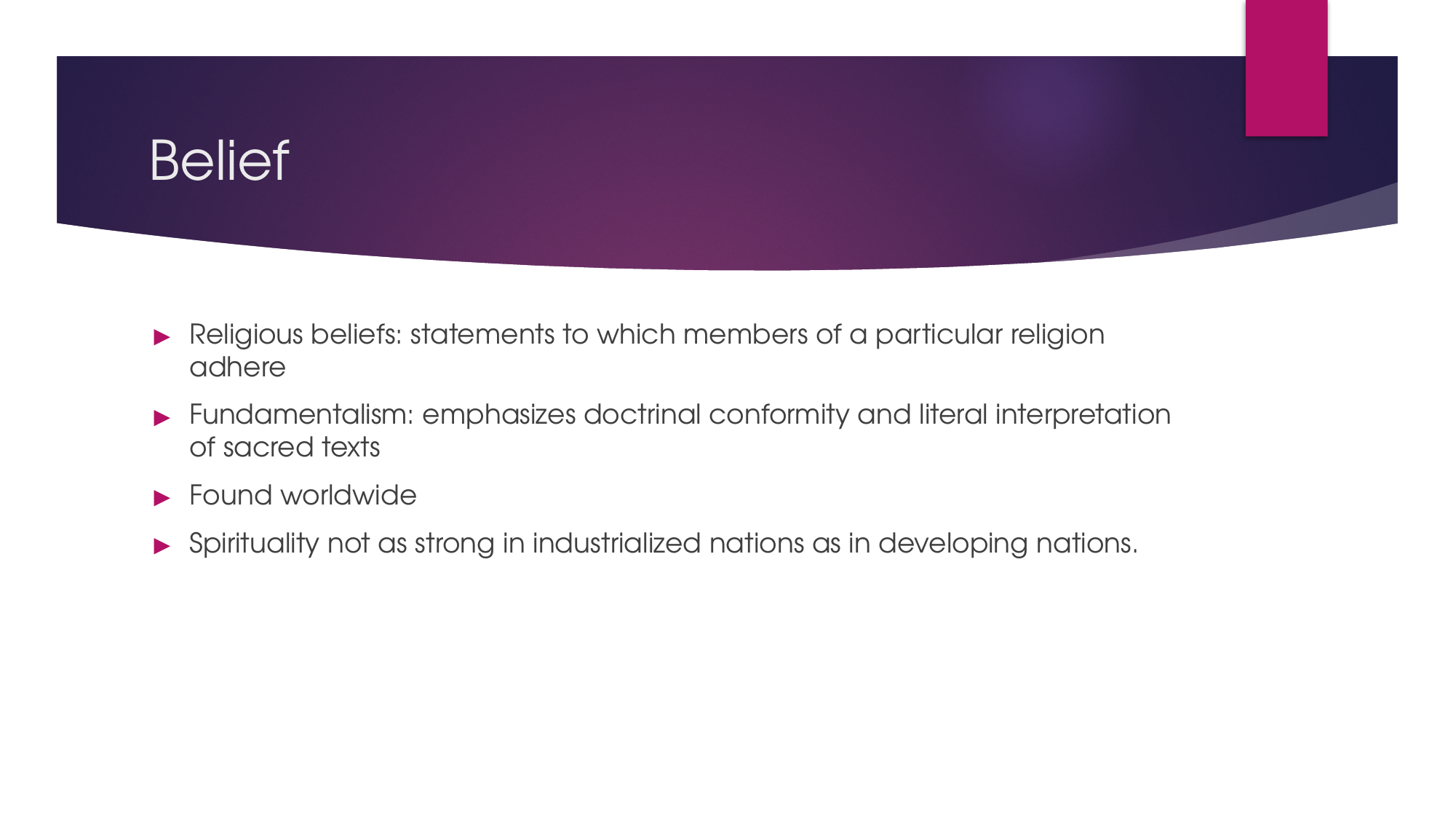

# Belief
Religious beliefs: statements to which members of a particular religion adhere
Fundamentalism: emphasizes doctrinal conformity and literal interpretation of sacred texts
Found worldwide
Spirituality not as strong in industrialized nations as in developing nations.